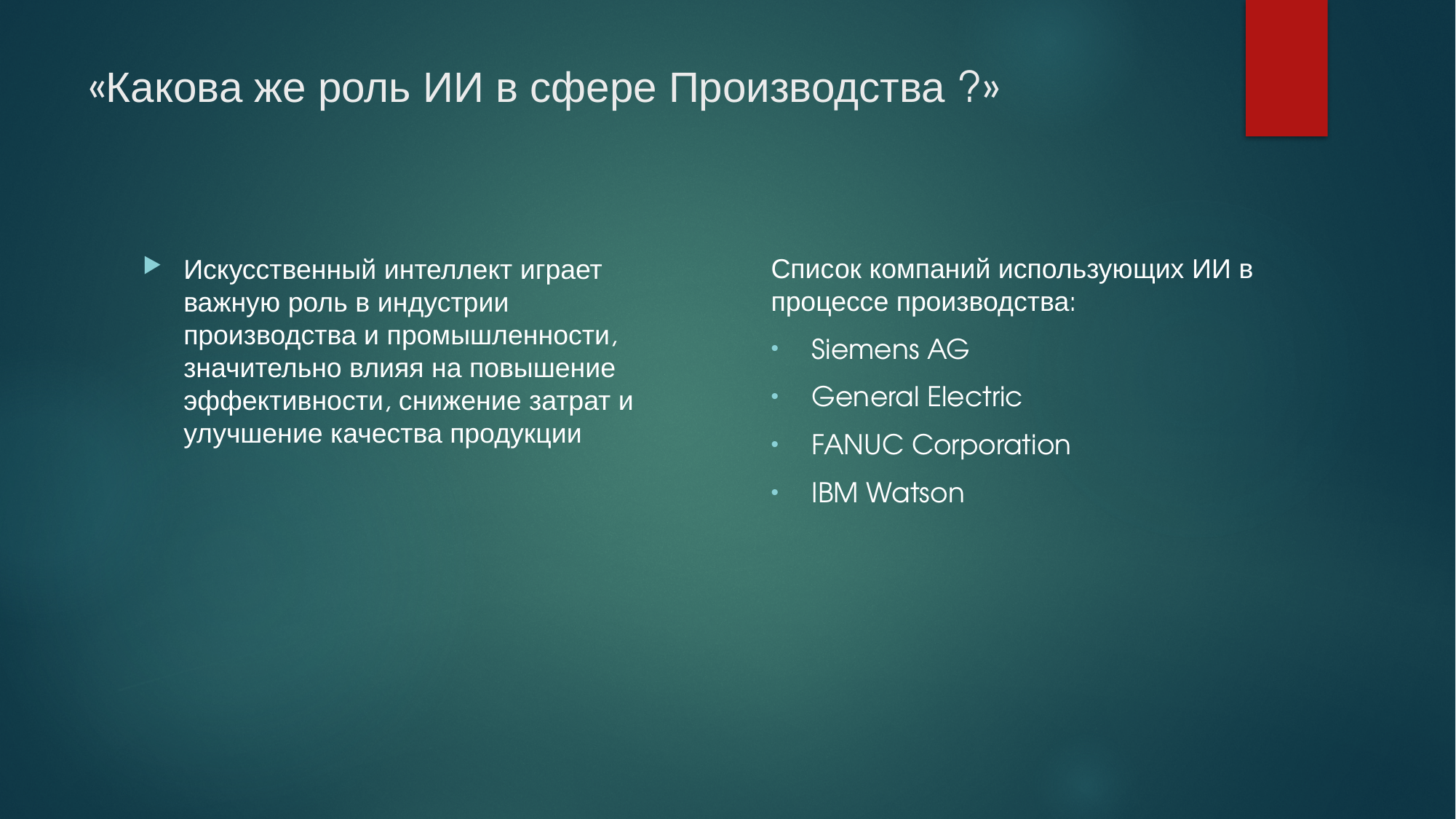

# «Какова же роль ИИ в сфере Производства ?»
Список компаний использующих ИИ в процессе производства:
Siemens AG
General Electric
FANUC Corporation
IBM Watson
Искусственный интеллект играет важную роль в индустрии производства и промышленности, значительно влияя на повышение эффективности, снижение затрат и улучшение качества продукции